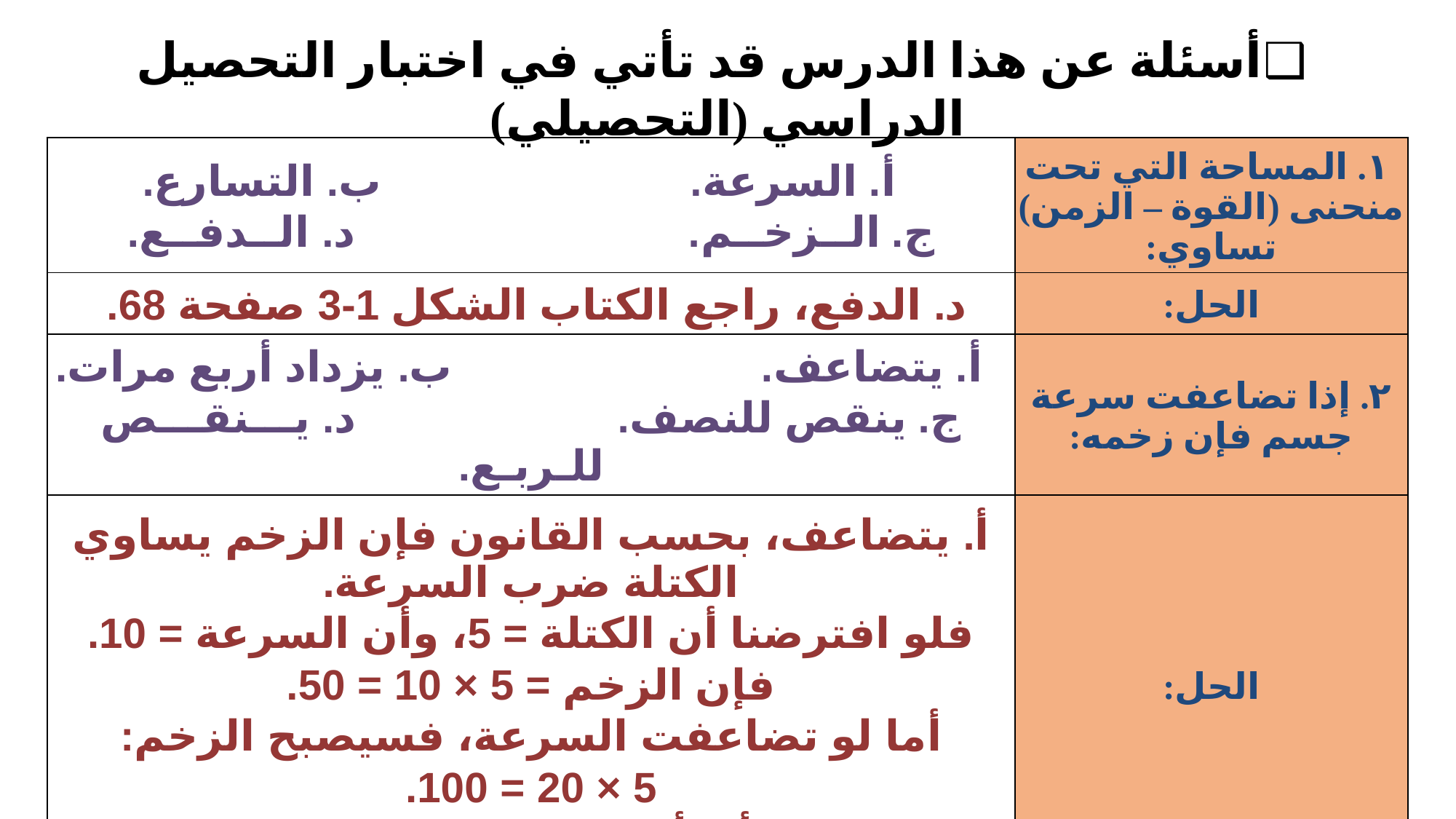

# ❑أسئلة عن هذا الدرس قد تأتي في اختبار التحصيل الدراسي (التحصيلي)
| أ. السرعة. ب. التسارع. ج. الــزخــم. د. الــدفــع. | ١. المساحة التي تحت منحنى (القوة – الزمن) تساوي: |
| --- | --- |
| د. الدفع، راجع الكتاب الشكل 1-3 صفحة 68. | الحل: |
| أ. يتضاعف. ب. يزداد أربع مرات. ج. ينقص للنصف. د. يـــنقـــص للـربـع. | ٢. إذا تضاعفت سرعة جسم فإن زخمه: |
| أ. يتضاعف، بحسب القانون فإن الزخم يساوي الكتلة ضرب السرعة. فلو افترضنا أن الكتلة = 5، وأن السرعة = 10. فإن الزخم = 5 × 10 = 50. أما لو تضاعفت السرعة، فسيصبح الزخم: 5 × 20 = 100. أي أن الزخم يتضاعف. | الحل: |